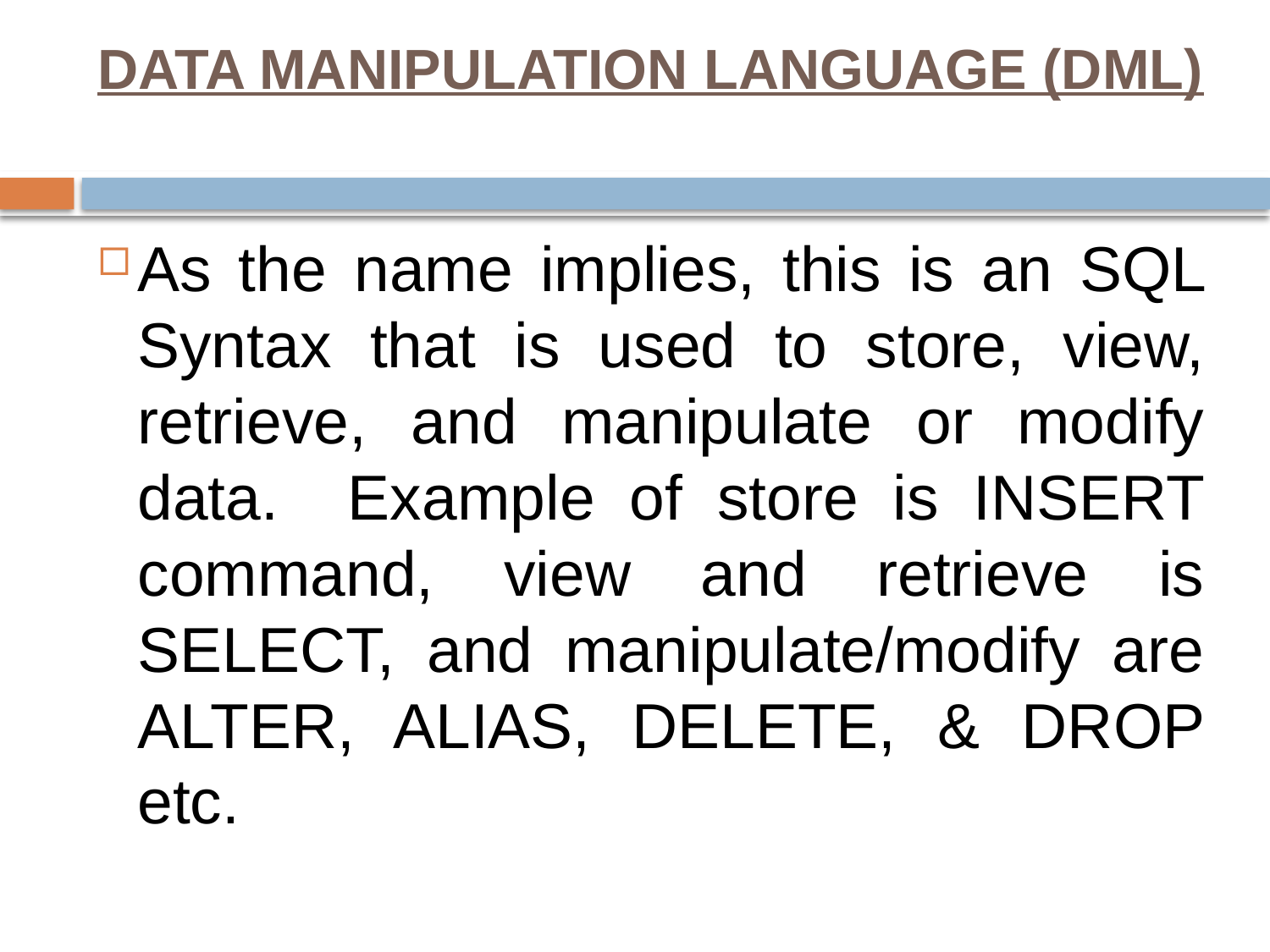

# DATA MANIPULATION LANGUAGE (DML)
As the name implies, this is an SQL Syntax that is used to store, view, retrieve, and manipulate or modify data.  Example of store is INSERT command, view and retrieve is SELECT, and manipulate/modify are ALTER, ALIAS, DELETE, & DROP etc.